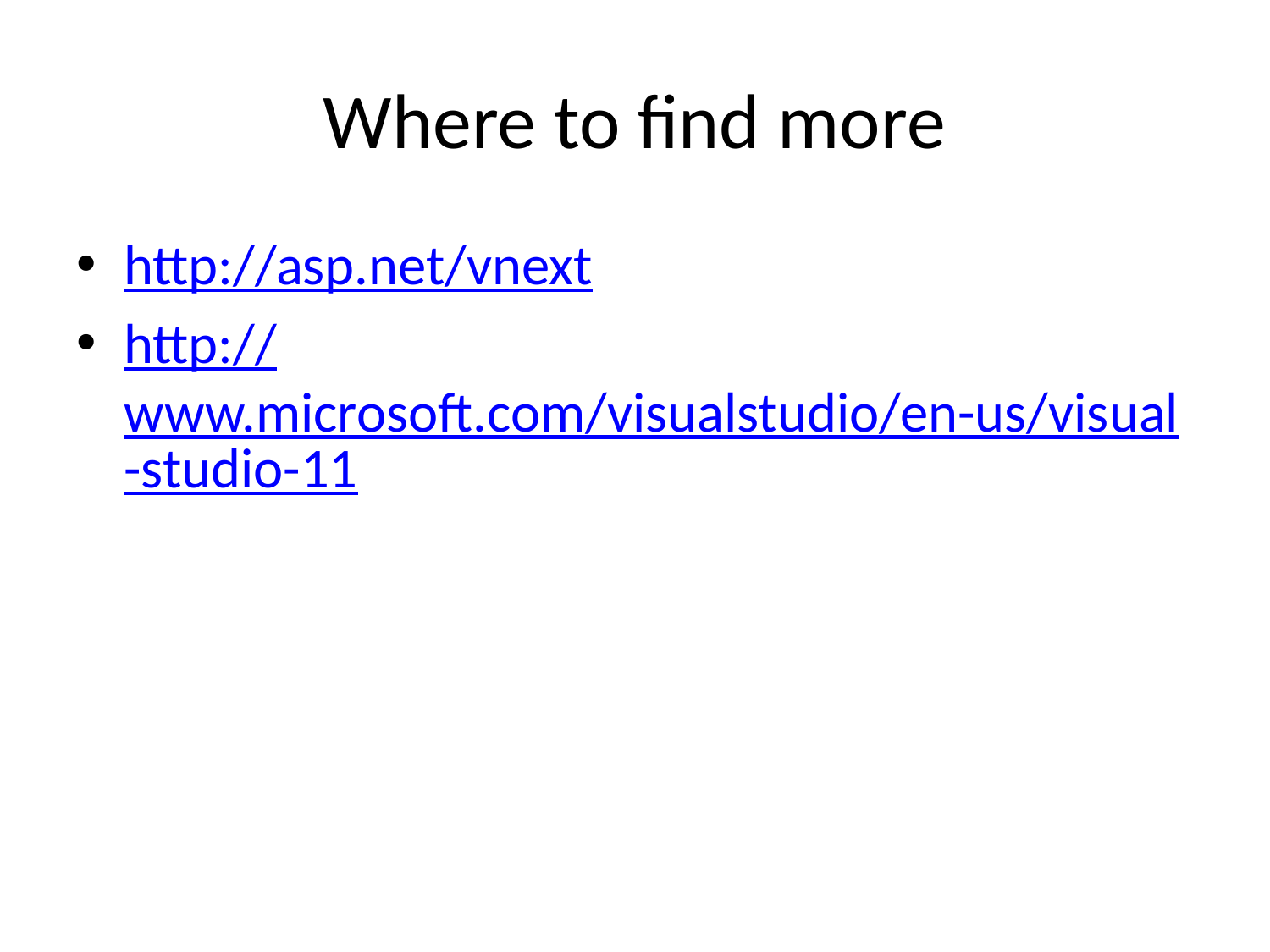

# Where to find more
http://asp.net/vnext
http://www.microsoft.com/visualstudio/en-us/visual-studio-11